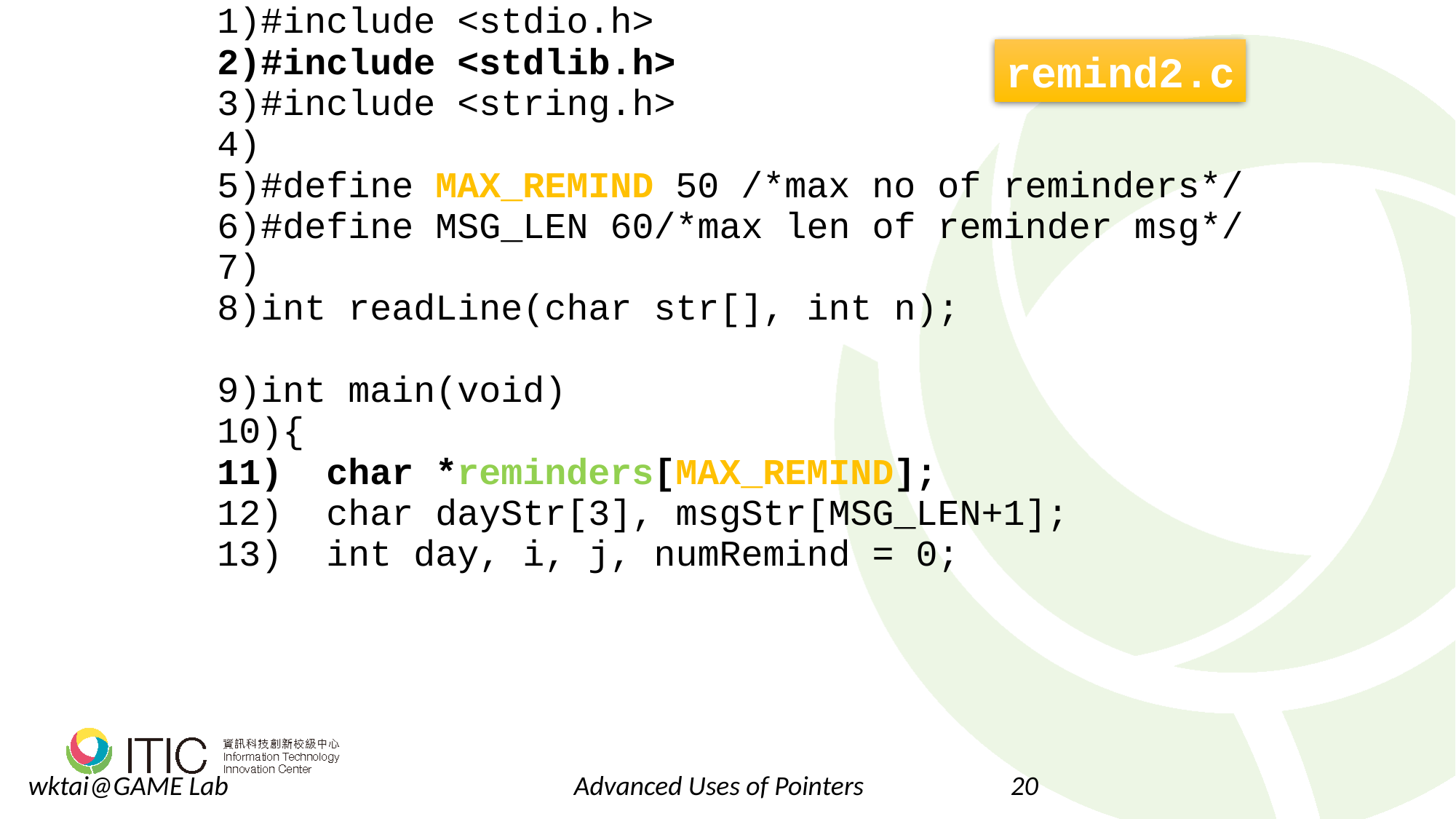

#include <stdio.h>
#include <stdlib.h>
#include <string.h>

#define MAX_REMIND 50 /*max no of reminders*/
#define MSG_LEN 60/*max len of reminder msg*/

int readLine(char str[], int n);

int main(void)
{
  char *reminders[MAX_REMIND];
  char dayStr[3], msgStr[MSG_LEN+1];
  int day, i, j, numRemind = 0;
remind2.c